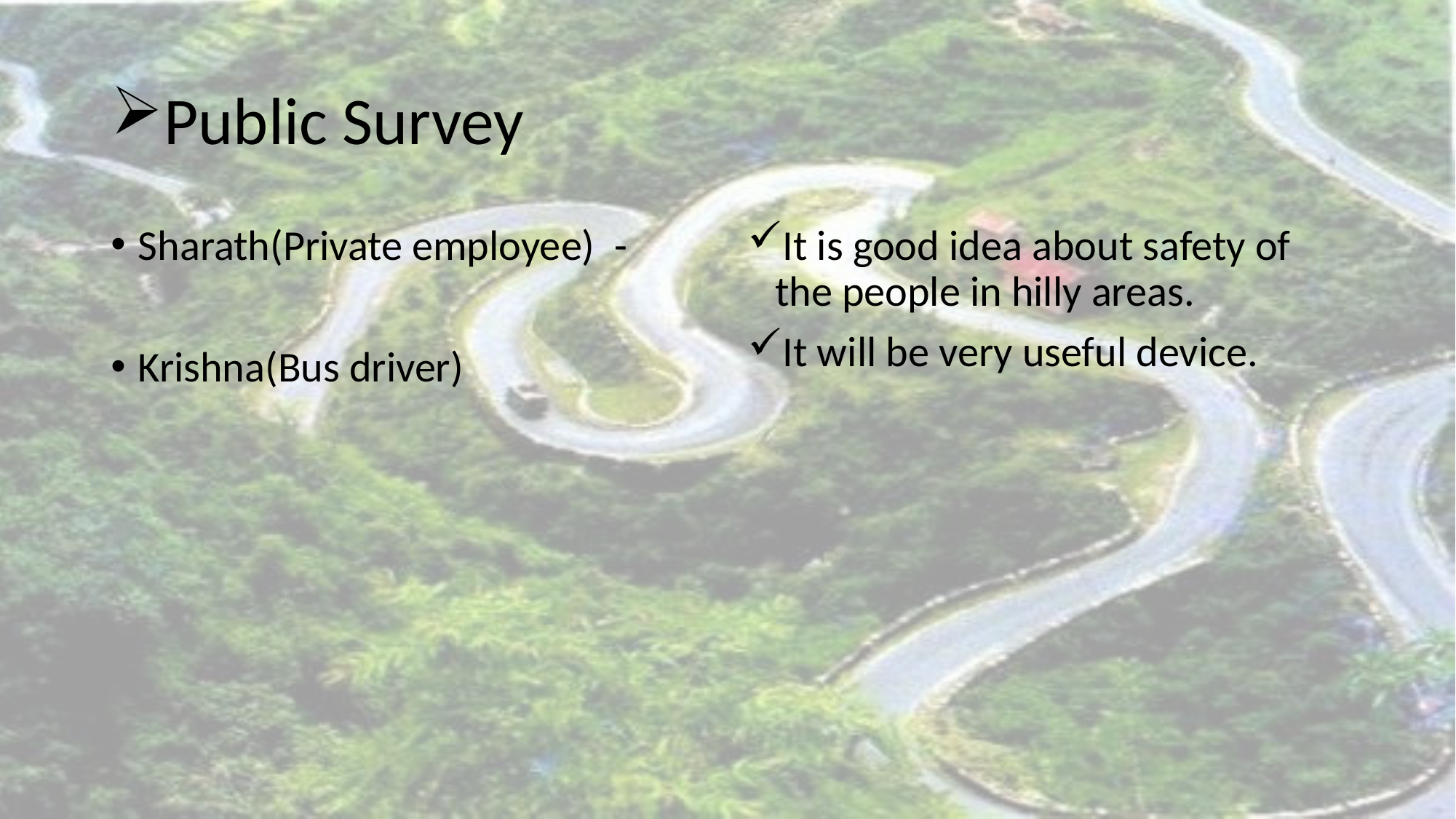

# Public Survey
Sharath(Private employee)  -

Krishna(Bus driver)
It is good idea about safety of the people in hilly areas.
It will be very useful device.